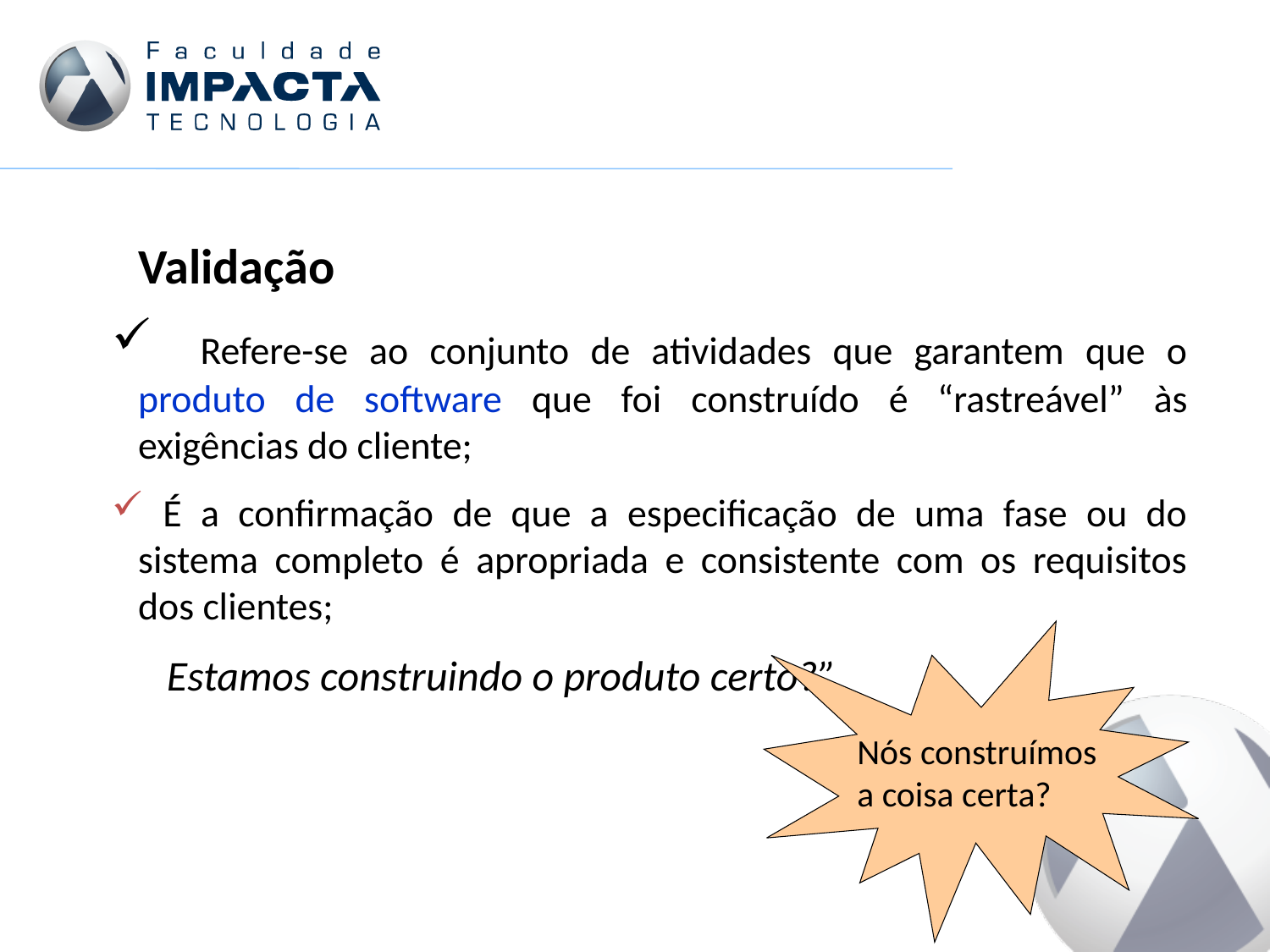

Validação
  Refere-se ao conjunto de atividades que garantem que o produto de software que foi construído é “rastreável” às exigências do cliente;
 É a confirmação de que a especificação de uma fase ou do sistema completo é apropriada e consistente com os requisitos dos clientes;
   Estamos construindo o produto certo?”
Nós construímos
a coisa certa?